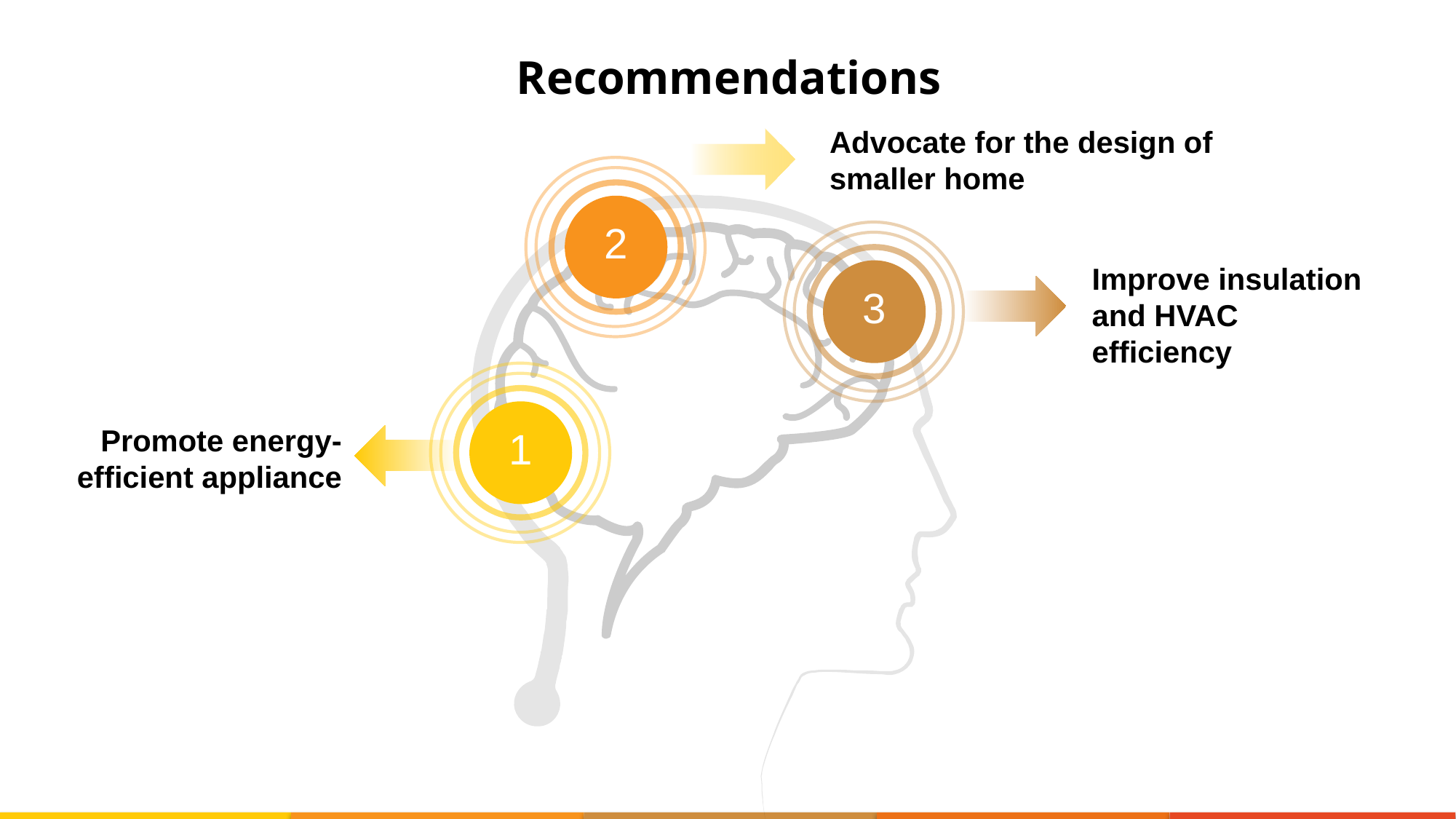

Recommendations
Advocate for the design of smaller home

2

3
Improve insulation and HVAC efficiency

1
Promote energy-efficient appliance